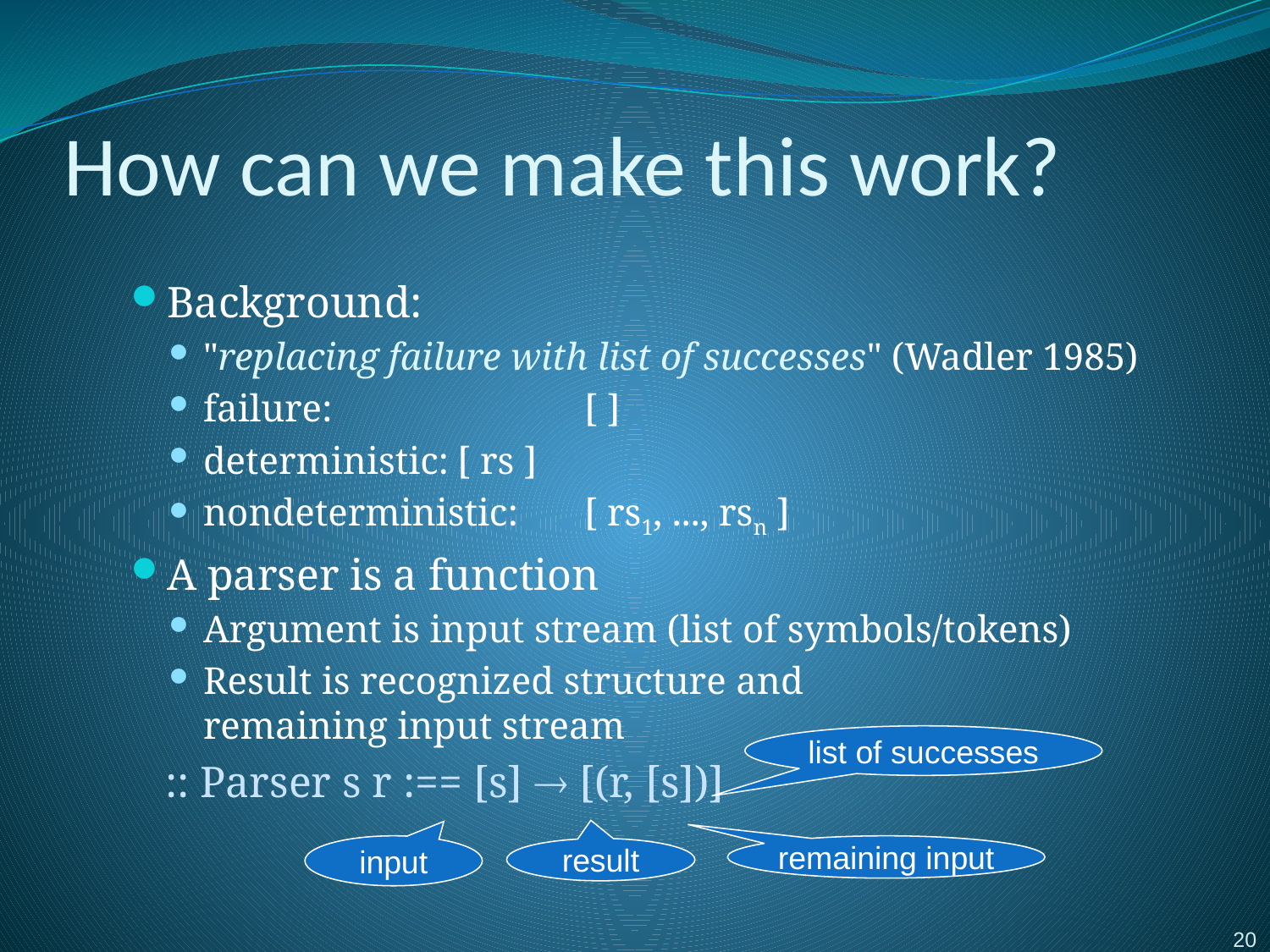

# How can we make this work?
Background:
"replacing failure with list of successes" (Wadler 1985)
failure: 		[ ]
deterministic:	[ rs ]
nondeterministic: 	[ rs1, ..., rsn ]
A parser is a function
Argument is input stream (list of symbols/tokens)
Result is recognized structure and
remaining input stream
	:: Parser s r :== [s] → [(r, [s])]
list of successes
input
remaining input
result
20